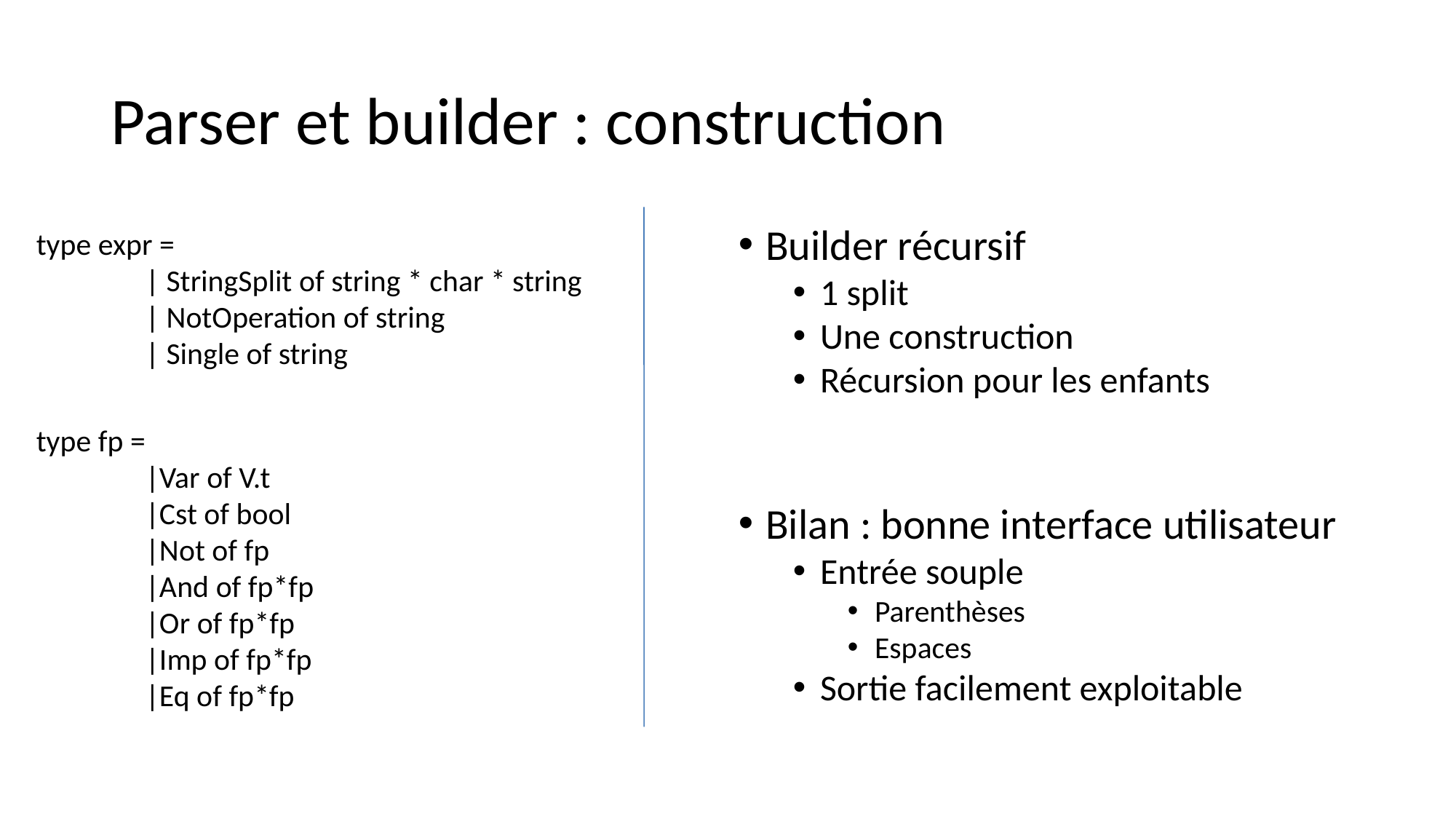

Parser et builder : construction

Builder récursif
1 split
Une construction
Récursion pour les enfants

Bilan : bonne interface utilisateur
Entrée souple
Parenthèses
Espaces
Sortie facilement exploitable
type expr =
	| StringSplit of string * char * string
	| NotOperation of string
	| Single of string

type fp =
	|Var of V.t
	|Cst of bool
	|Not of fp
	|And of fp*fp
	|Or of fp*fp
	|Imp of fp*fp
	|Eq of fp*fp